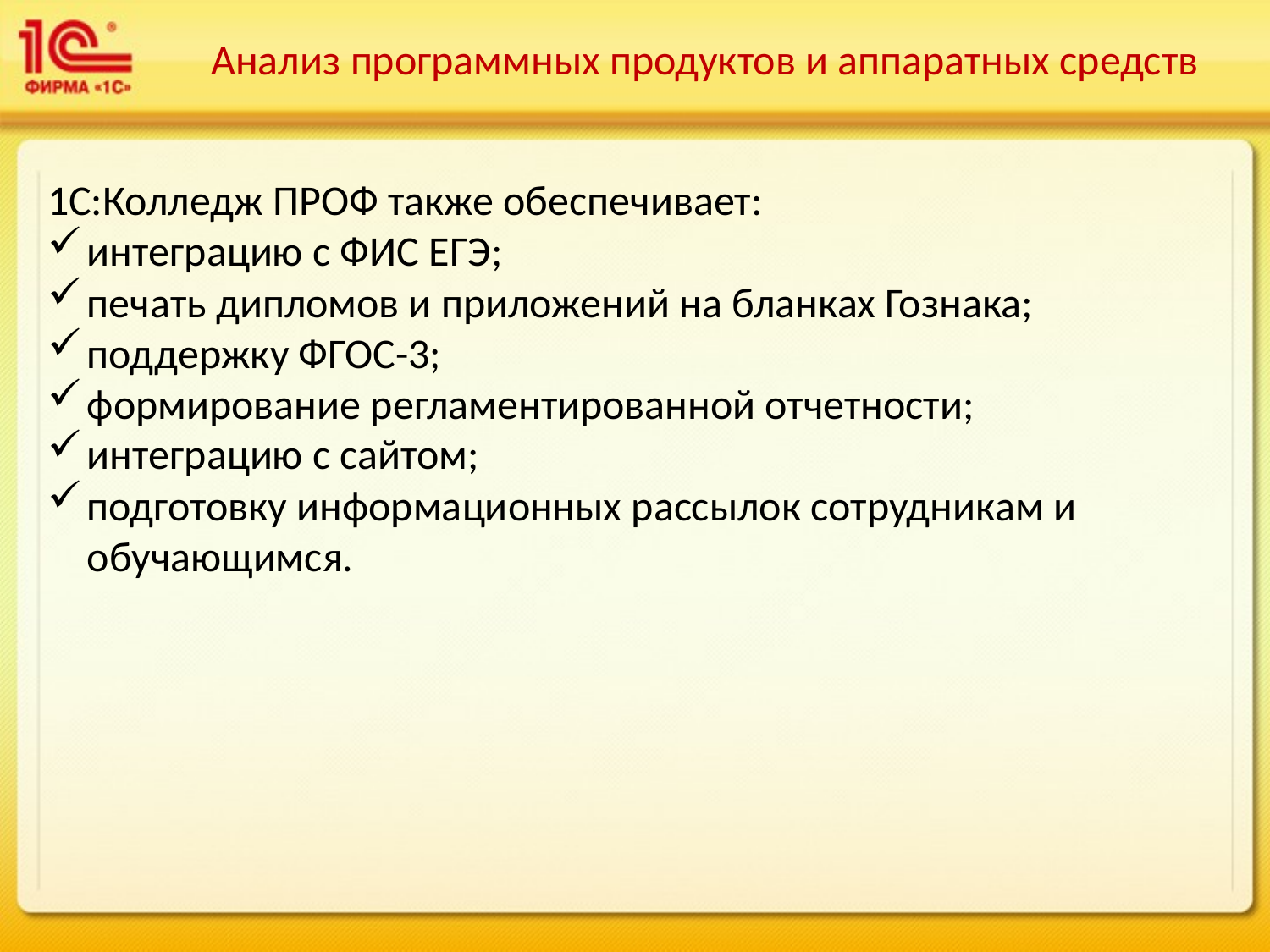

Анализ программных продуктов и аппаратных средств
1С:Колледж ПРОФ также обеспечивает:
интеграцию с ФИС ЕГЭ;
печать дипломов и приложений на бланках Гознака;
поддержку ФГОС-3;
формирование регламентированной отчетности;
интеграцию с сайтом;
подготовку информационных рассылок сотрудникам и обучающимся.